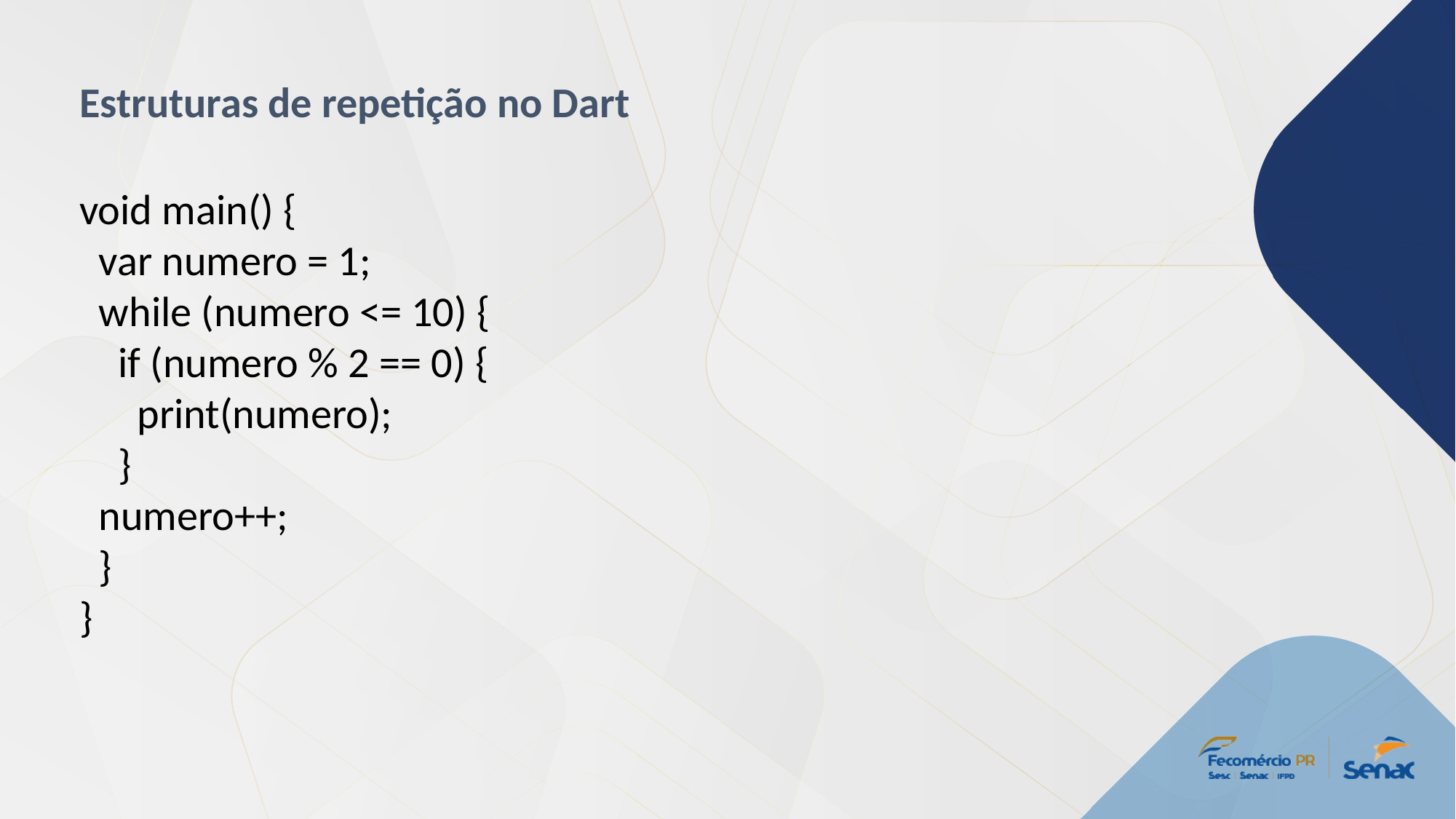

Estruturas de repetição no Dart
void main() {
  var numero = 1;
  while (numero <= 10) {
    if (numero % 2 == 0) {
      print(numero);
    }
  numero++;
  }
}